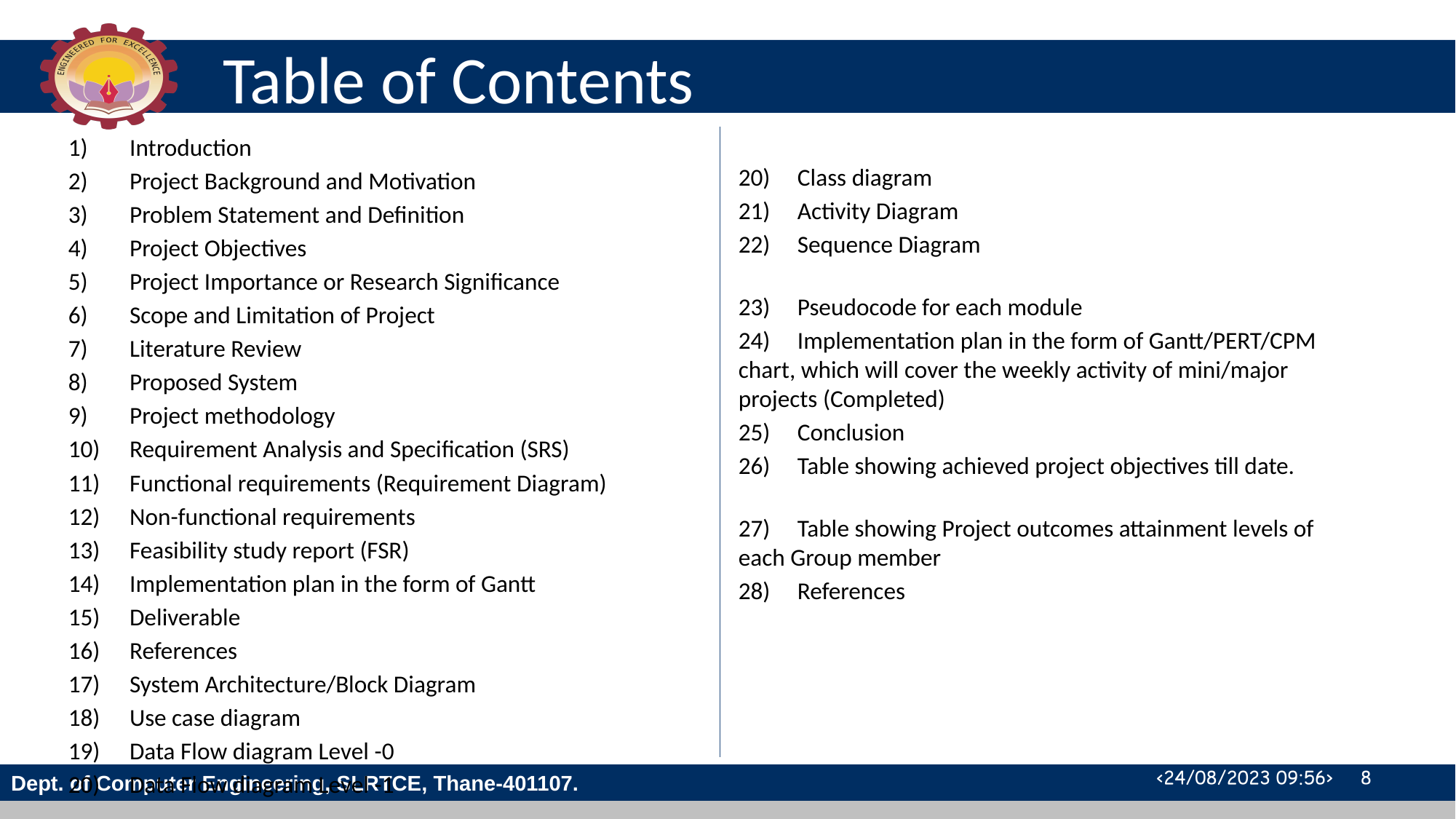

# Table of Contents

20)     Class diagram
21)     Activity Diagram
22)     Sequence Diagram
23)     Pseudocode for each module
24)     Implementation plan in the form of Gantt/PERT/CPM chart, which will cover the weekly activity of mini/major projects (Completed)
25)     Conclusion
26)     Table showing achieved project objectives till date.
27)     Table showing Project outcomes attainment levels of each Group member
28)     References
Introduction
Project Background and Motivation
Problem Statement and Definition
Project Objectives
Project Importance or Research Significance
Scope and Limitation of Project
Literature Review
Proposed System
Project methodology
Requirement Analysis and Specification (SRS)
Functional requirements (Requirement Diagram)
Non-functional requirements
Feasibility study report (FSR)
Implementation plan in the form of Gantt
Deliverable
References
System Architecture/Block Diagram
Use case diagram
Data Flow diagram Level -0
Data Flow diagram Level -1
<24/08/2023 09:56>     8